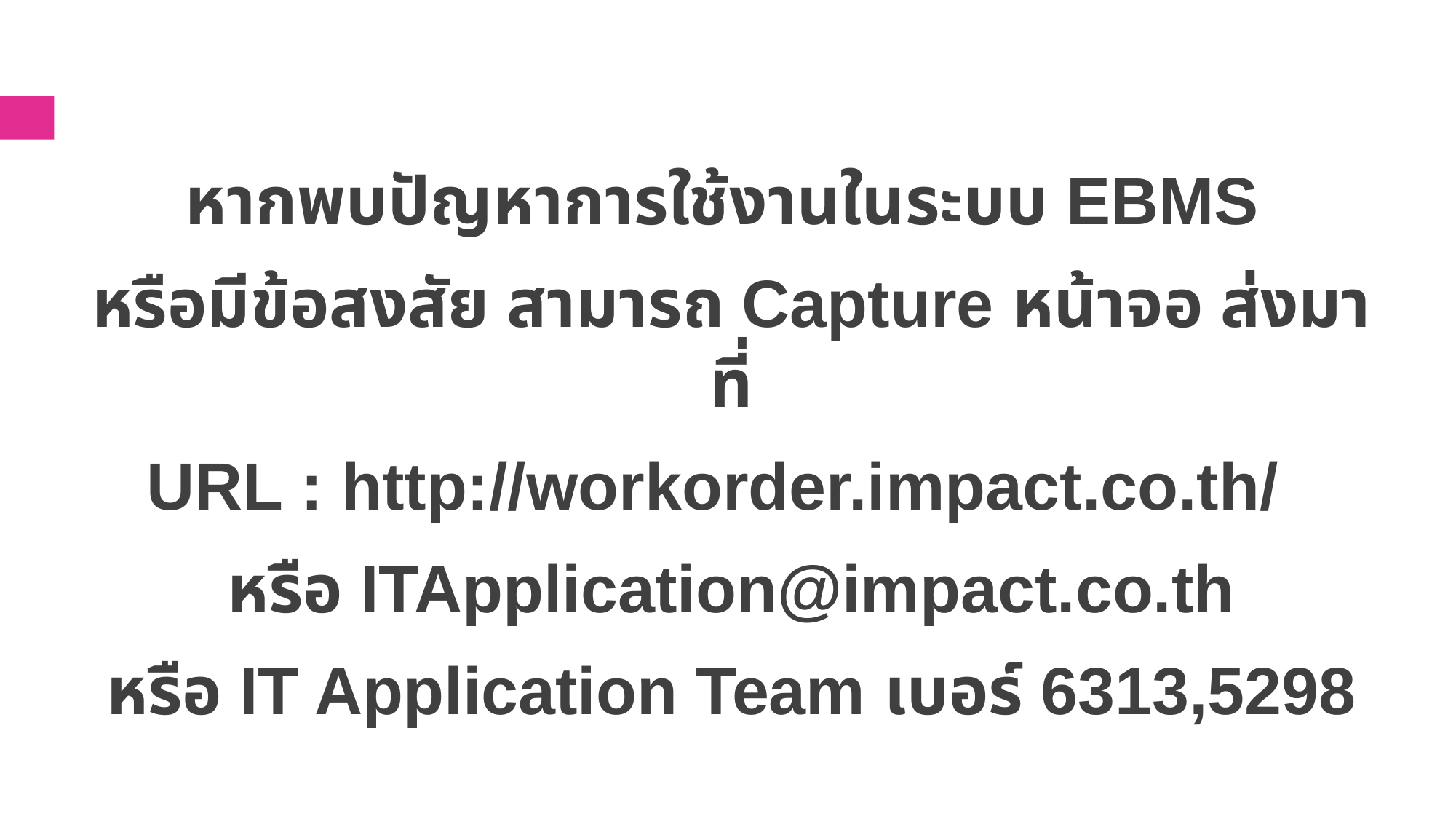

หากพบปัญหาการใช้งานในระบบ EBMS
หรือมีข้อสงสัย สามารถ Capture หน้าจอ ส่งมาที่
URL : http://workorder.impact.co.th/
หรือ ITApplication@impact.co.th
หรือ IT Application Team เบอร์ 6313,5298